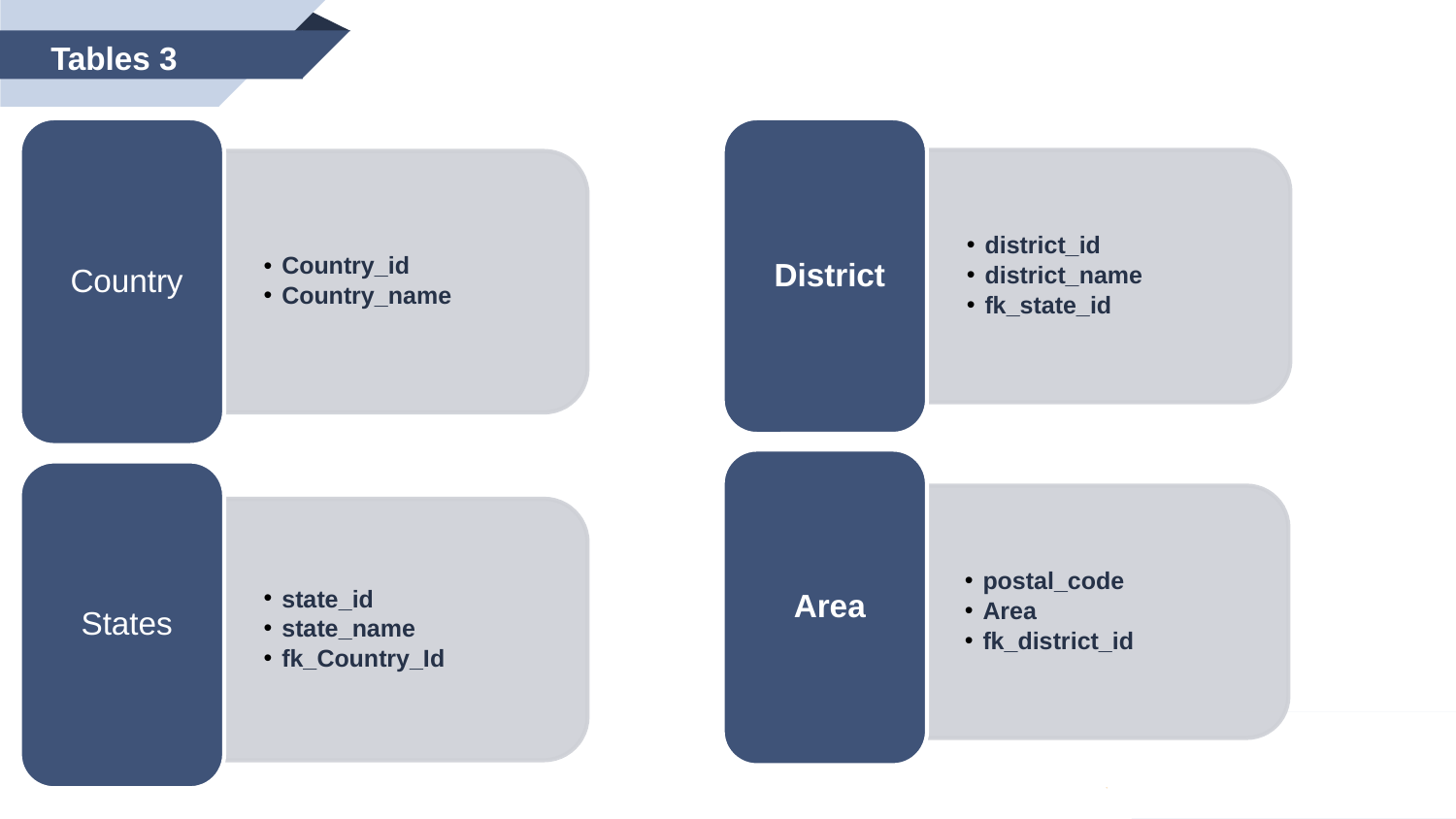

Tables 3
Country_id
Country_name
Country
state_id
state_name
fk_Country_Id
States
district_id
district_name
fk_state_id
District
postal_code
Area
fk_district_id
Area

6